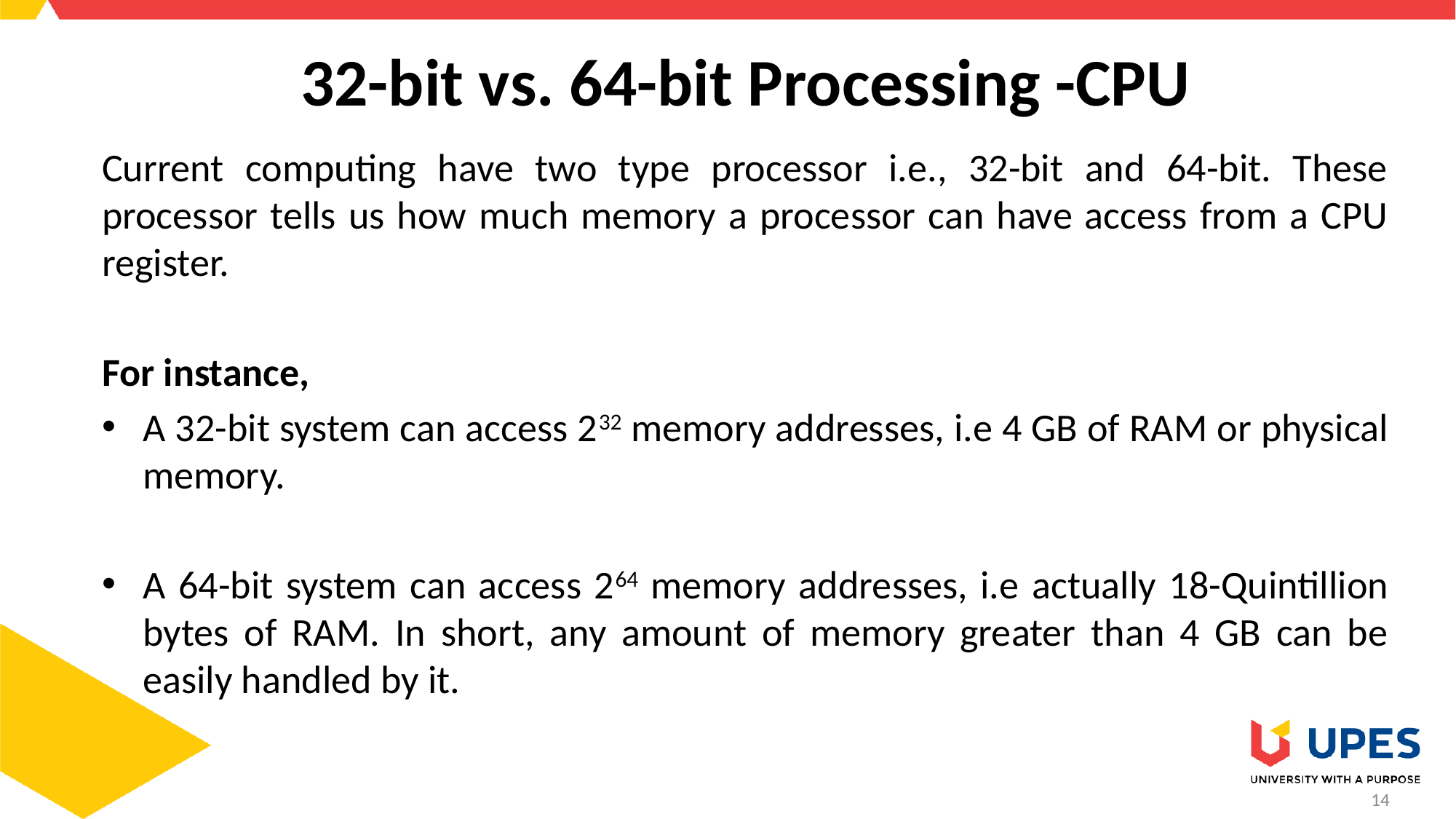

# 32-bit vs. 64-bit Processing -CPU
Current computing have two type processor i.e., 32-bit and 64-bit. These processor tells us how much memory a processor can have access from a CPU register.

For instance,
A 32-bit system can access 232 memory addresses, i.e 4 GB of RAM or physical memory.

A 64-bit system can access 264 memory addresses, i.e actually 18-Quintillion bytes of RAM. In short, any amount of memory greater than 4 GB can be easily handled by it.